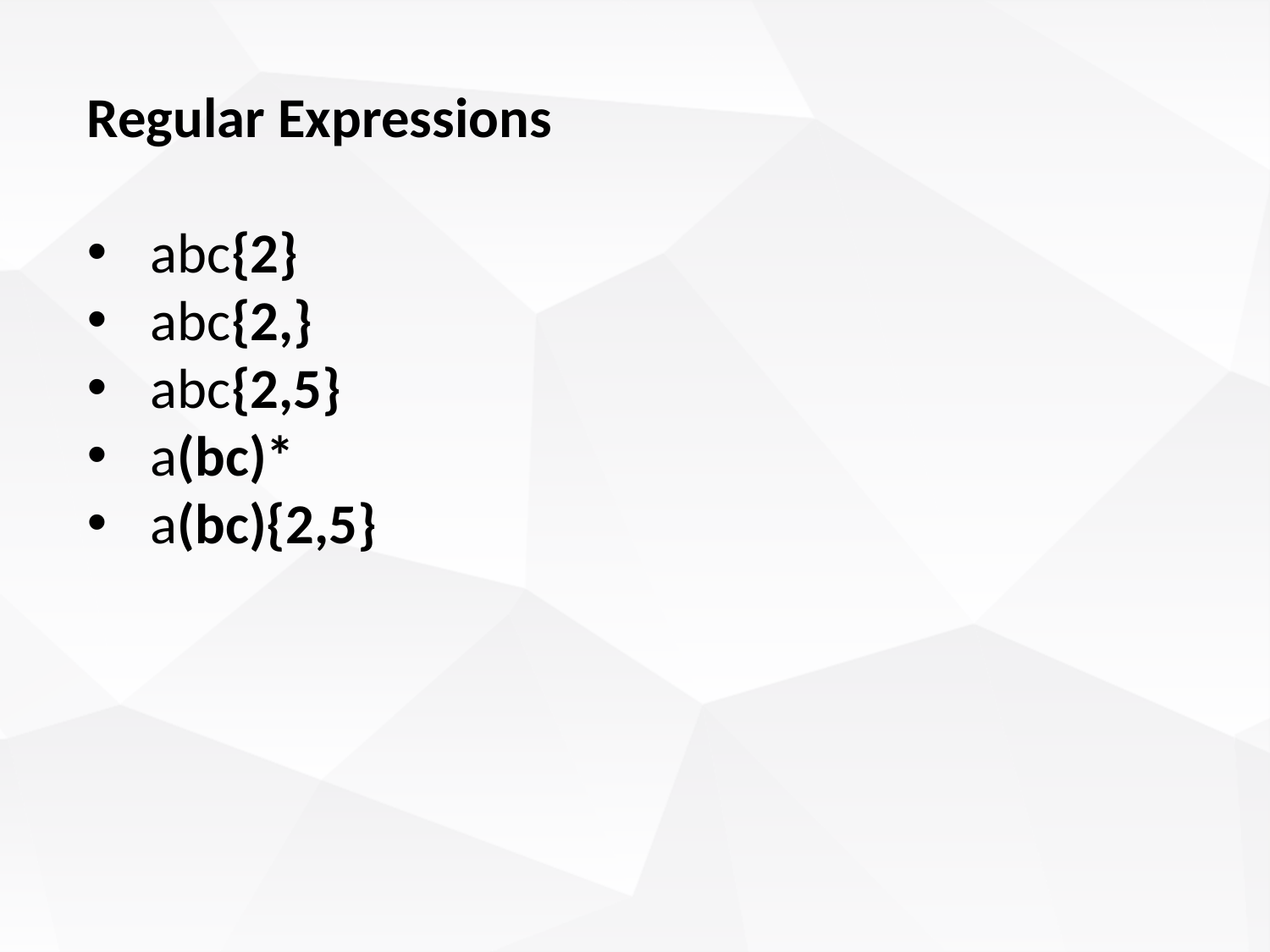

Regular Expressions

abc{2}
abc{2,}
abc{2,5}
a(bc)*
a(bc){2,5}